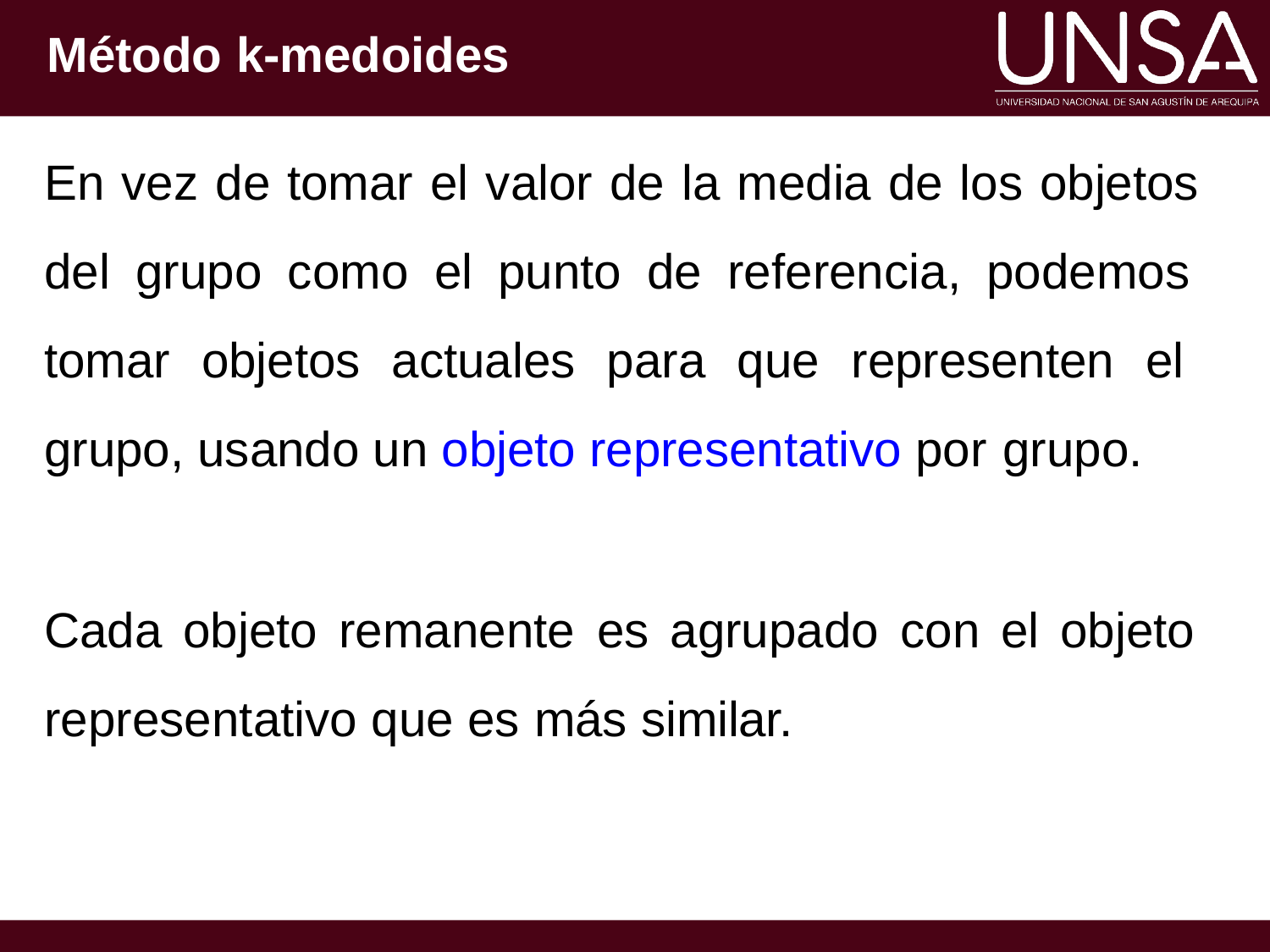

Método k-medoides
En vez de tomar el valor de la media de los objetos  del grupo como el punto de referencia, podemos  tomar objetos actuales para que representen el  grupo, usando un objeto representativo por grupo.

Cada objeto remanente es agrupado con el objeto  representativo que es más similar.